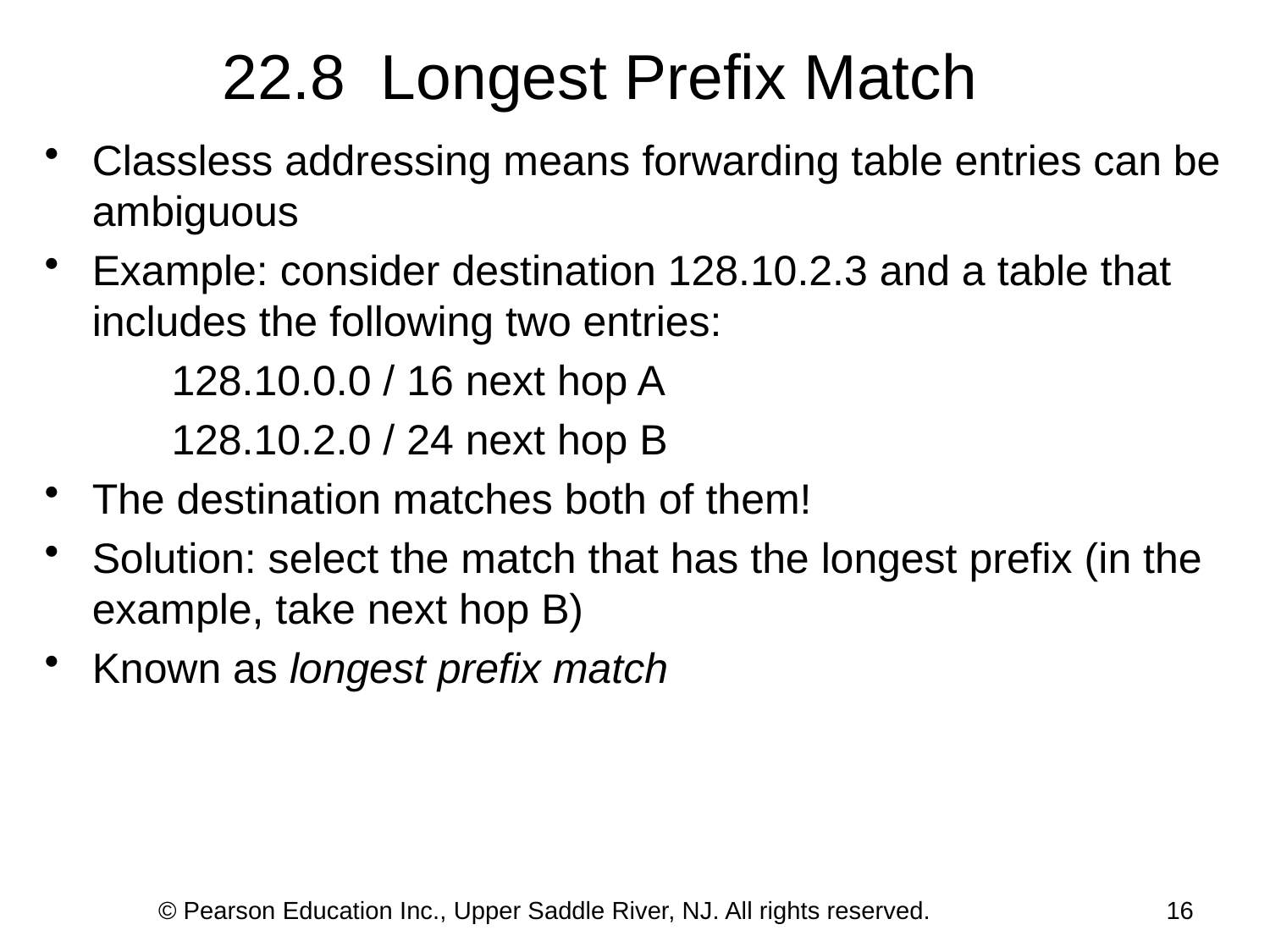

# 22.8  Longest Prefix Match
Classless addressing means forwarding table entries can be ambiguous
Example: consider destination 128.10.2.3 and a table that includes the following two entries:
	128.10.0.0 / 16 next hop A
	128.10.2.0 / 24 next hop B
The destination matches both of them!
Solution: select the match that has the longest prefix (in the example, take next hop B)
Known as longest prefix match
© Pearson Education Inc., Upper Saddle River, NJ. All rights reserved.
16